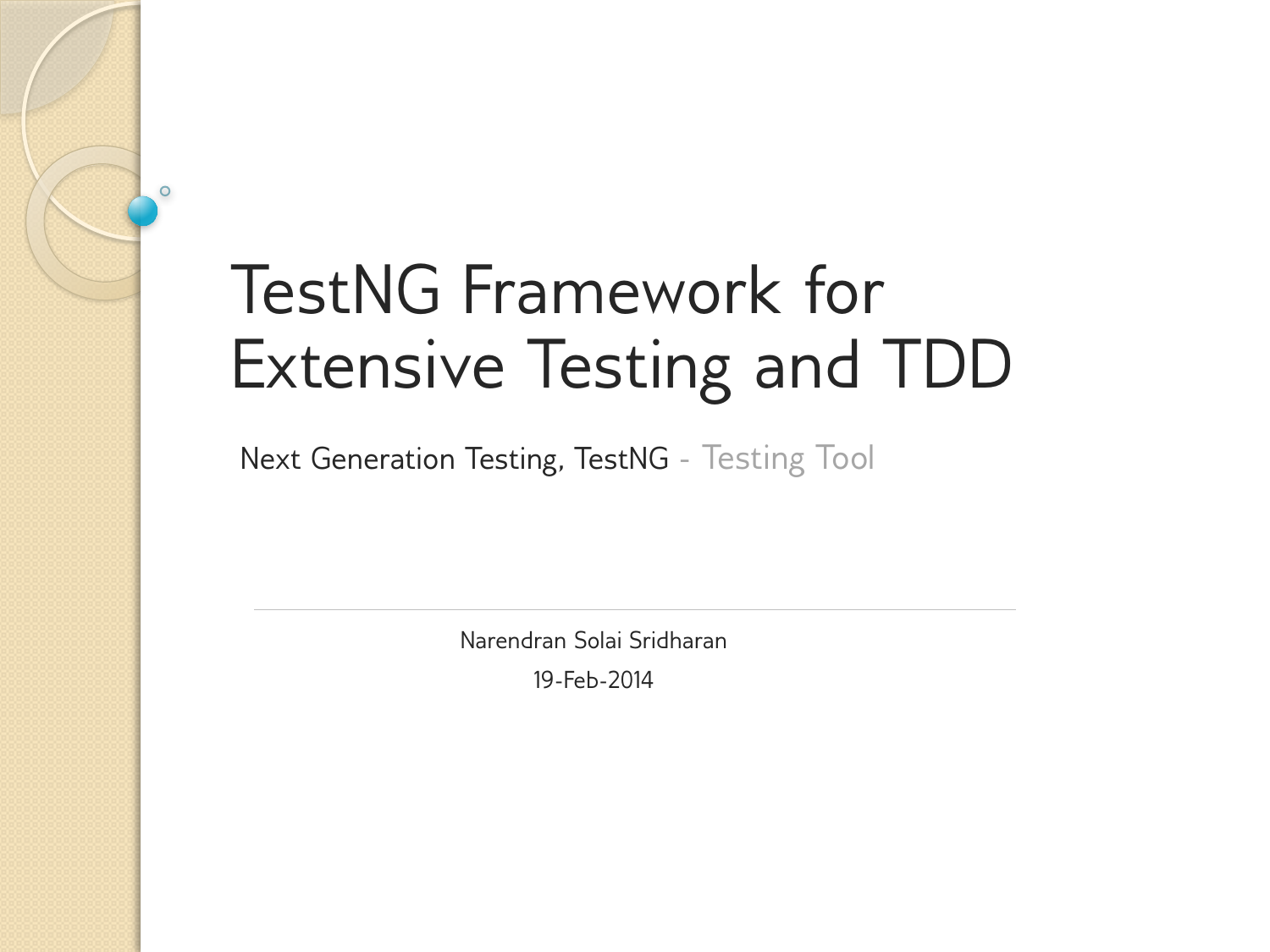

TestNG Framework for Extensive Testing and TDD
 Next Generation Testing, TestNG - Testing Tool
Narendran Solai Sridharan
19-Feb-2014